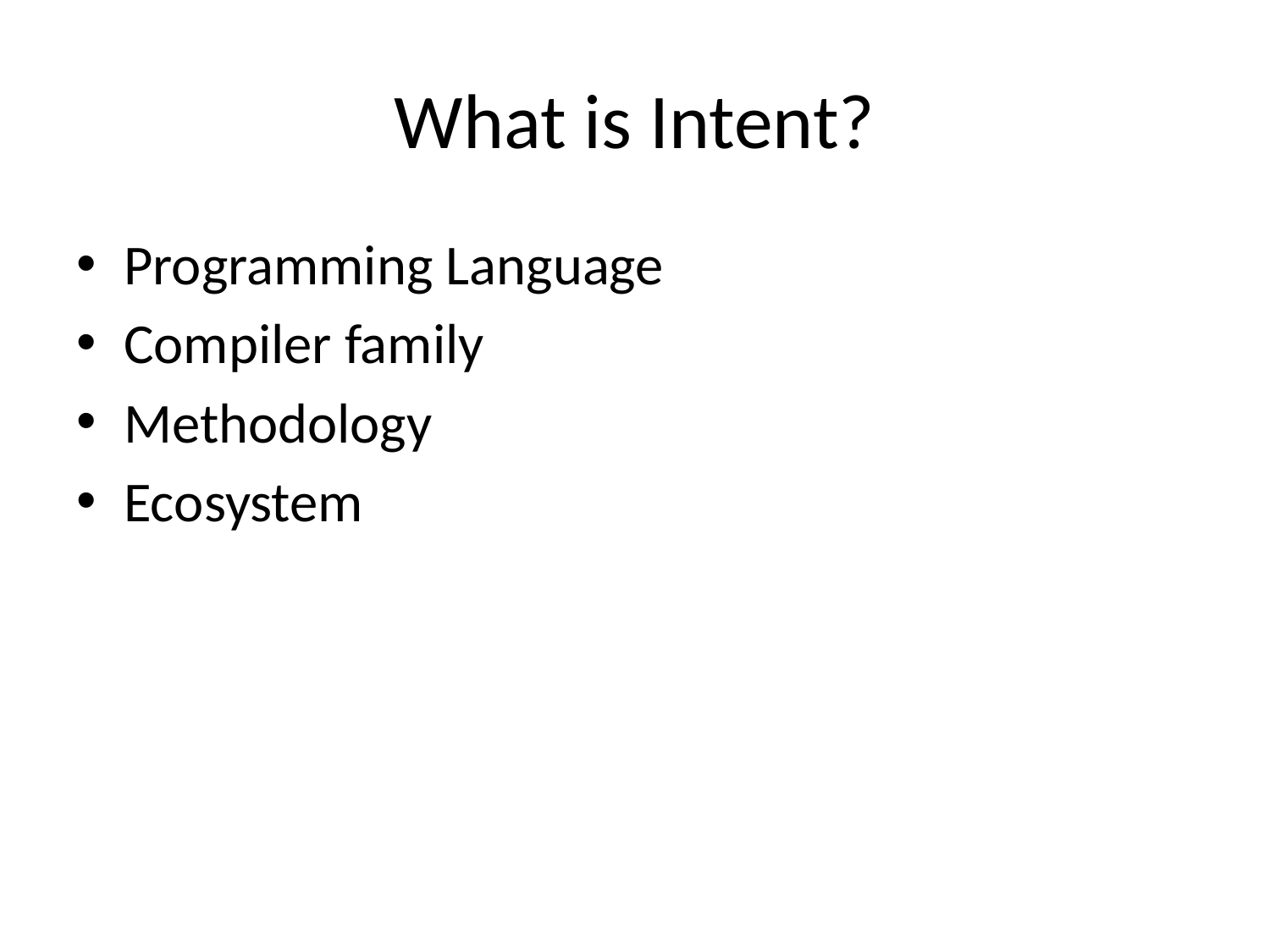

# What is Intent?
Programming Language
Compiler family
Methodology
Ecosystem